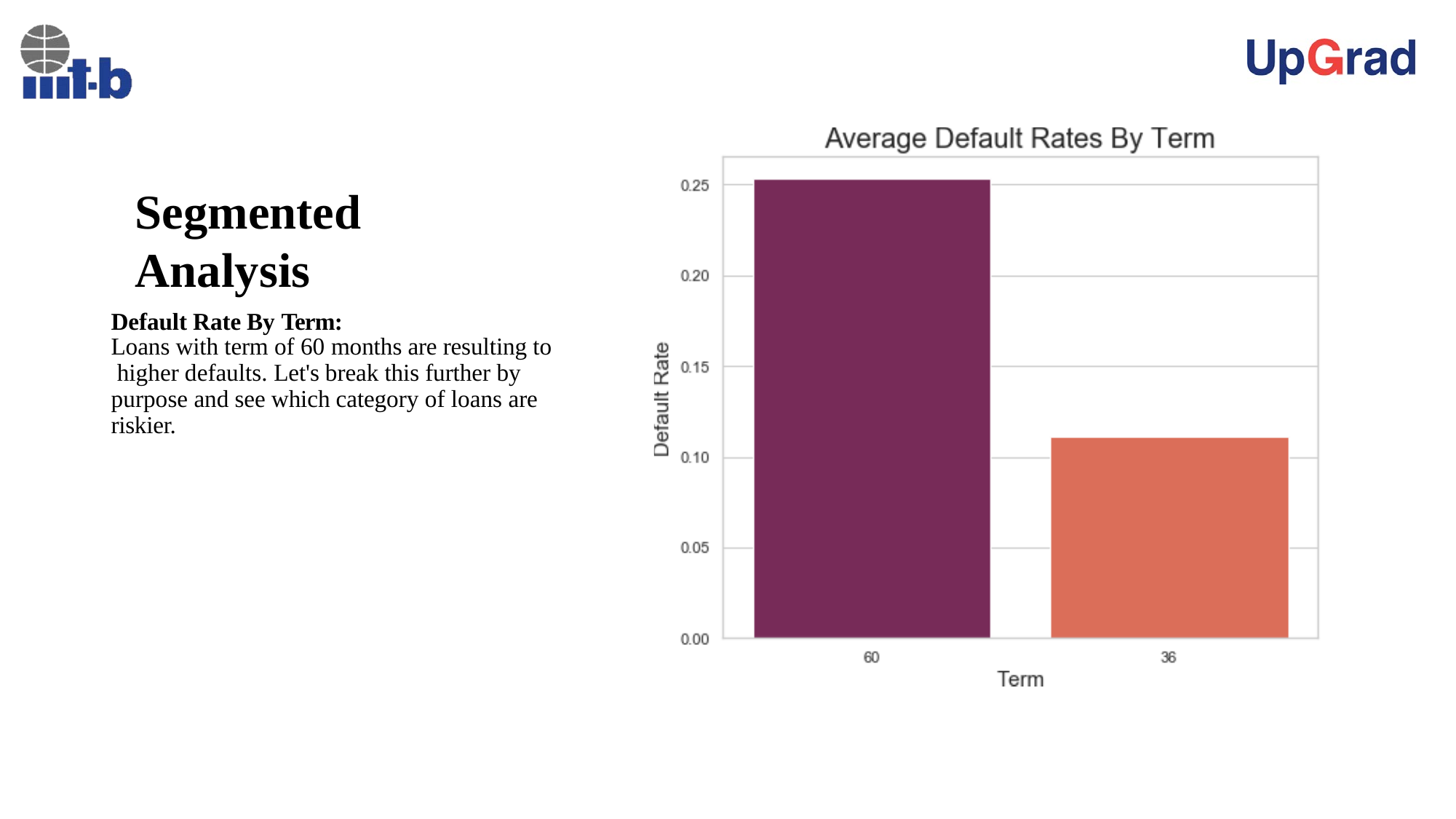

# Segmented Analysis
Default Rate By Term:
Loans with term of 60 months are resulting to  higher defaults. Let's break this further by  purpose and see which category of loans are  riskier.